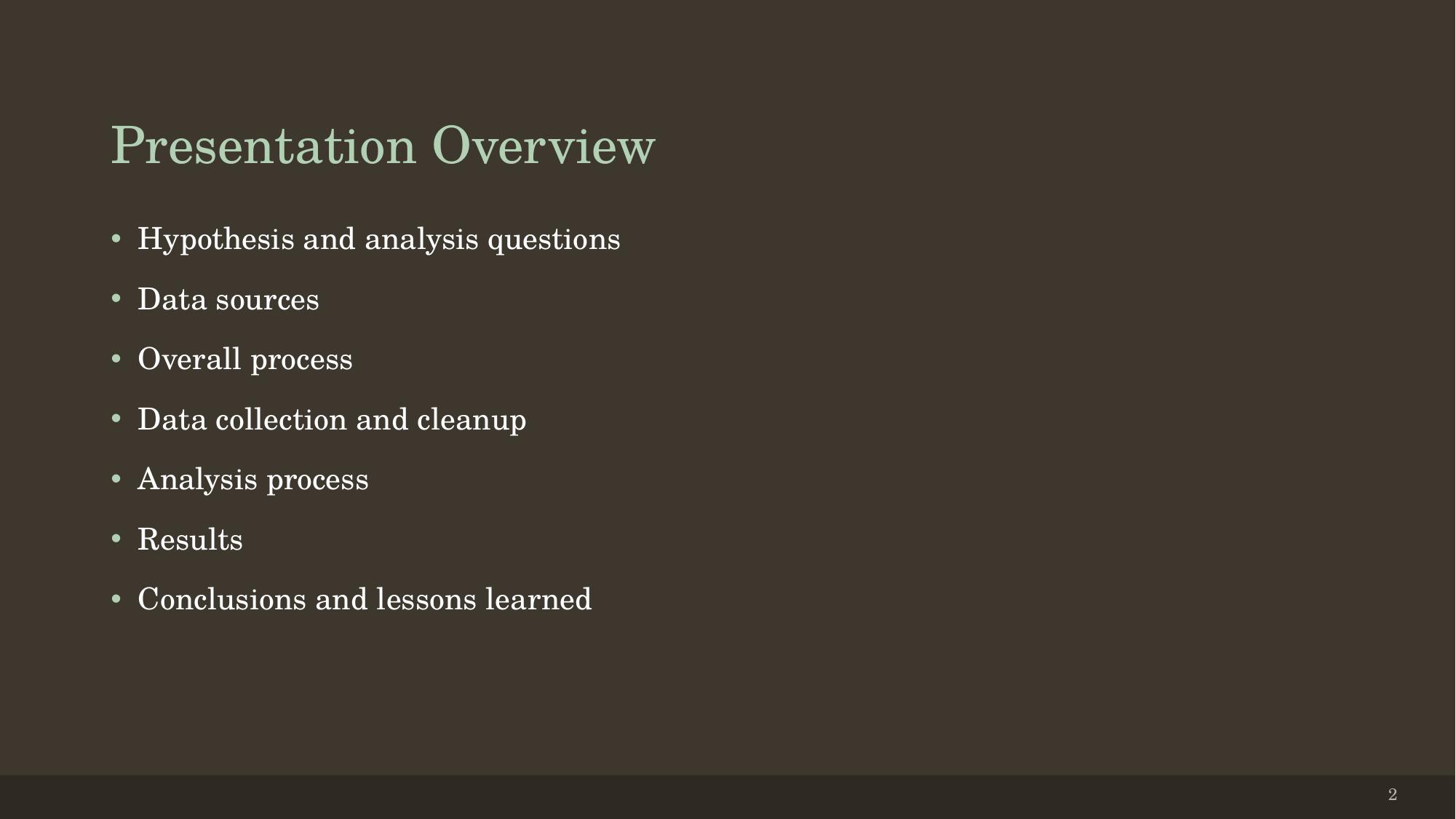

# Presentation Overview
Hypothesis and analysis questions
Data sources
Overall process
Data collection and cleanup
Analysis process
Results
Conclusions and lessons learned
2